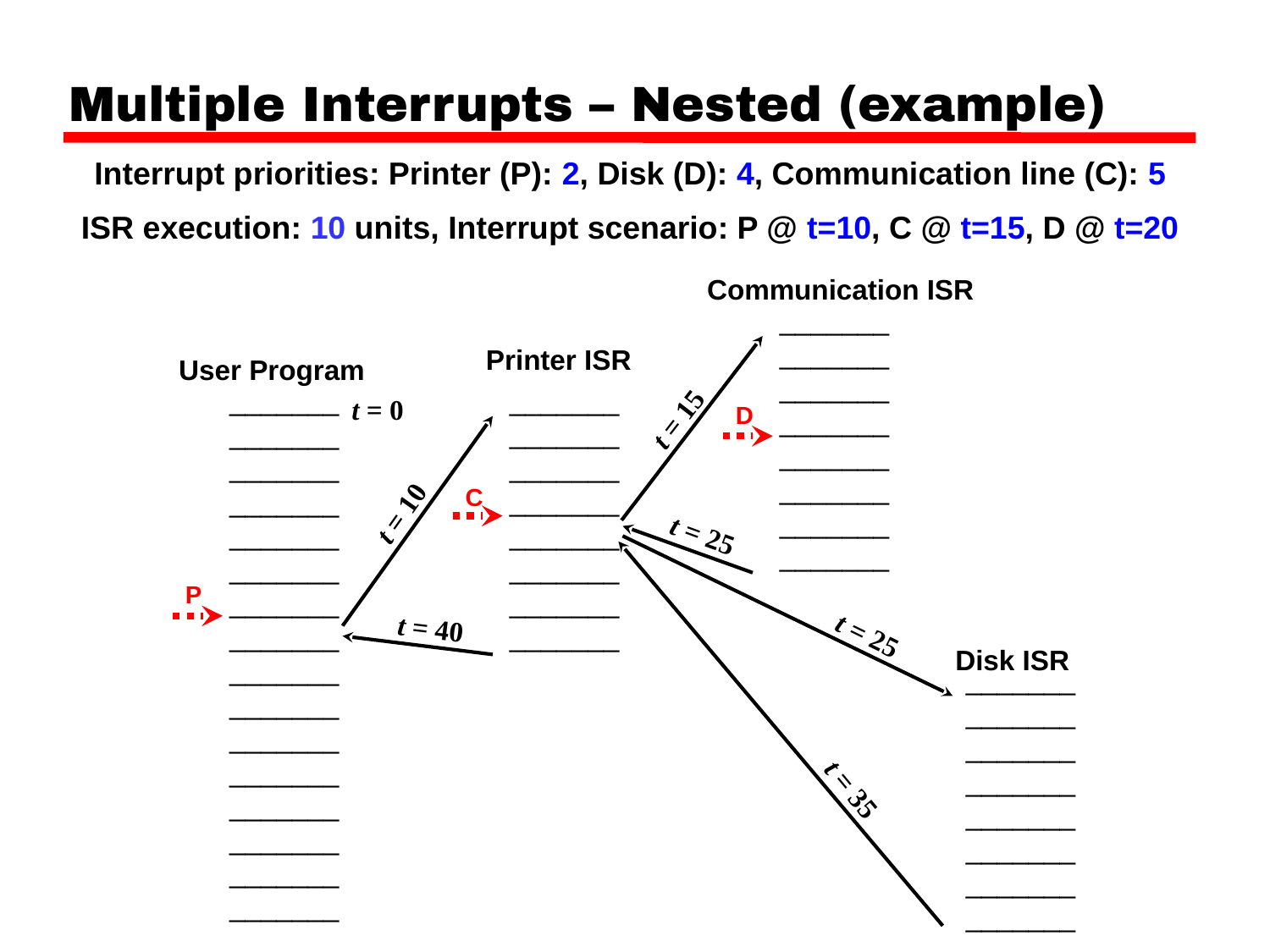

# Multiple Interrupts – Nested (example)
Interrupt priorities: Printer (P): 2, Disk (D): 4, Communication line (C): 5
ISR execution: 10 units, Interrupt scenario: P @ t=10, C @ t=15, D @ t=20
Communication ISR
_______
_______
_______
_______
_______
_______
_______
_______
Printer ISR
User Program
_______
_______
_______
_______
_______
_______
_______
_______
_______
_______
_______
_______
_______
_______
_______
_______
_______
_______
_______
_______
_______
_______
_______
_______
t = 0
D
t = 15
C
t = 10
t = 25
P
t = 40
t = 25
Disk ISR
_______
_______
_______
_______
_______
_______
_______
_______
t = 35